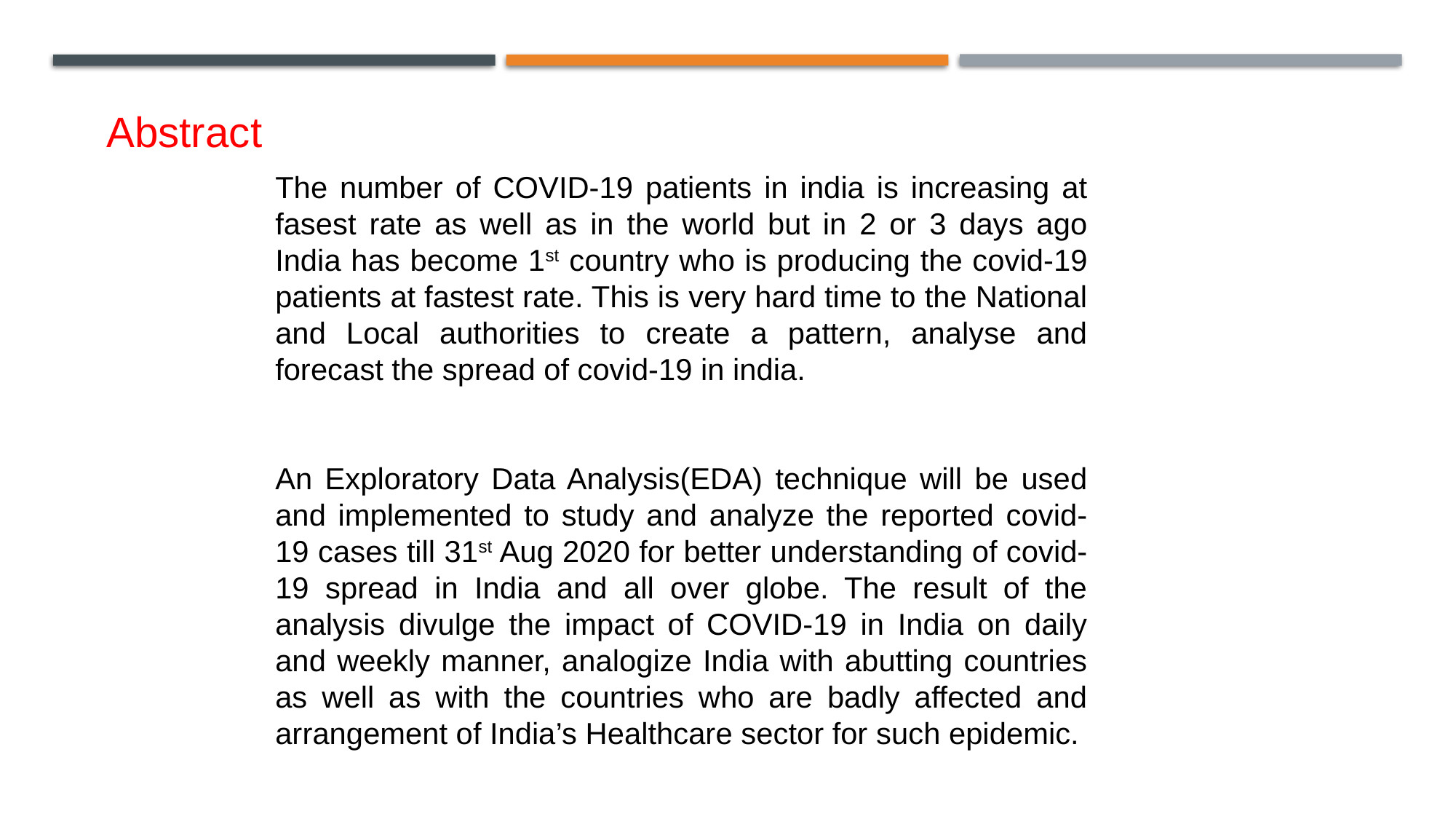

Abstract
The number of COVID-19 patients in india is increasing at fasest rate as well as in the world but in 2 or 3 days ago India has become 1st country who is producing the covid-19 patients at fastest rate. This is very hard time to the National and Local authorities to create a pattern, analyse and forecast the spread of covid-19 in india.

An Exploratory Data Analysis(EDA) technique will be used and implemented to study and analyze the reported covid-19 cases till 31st Aug 2020 for better understanding of covid-19 spread in India and all over globe. The result of the analysis divulge the impact of COVID-19 in India on daily and weekly manner, analogize India with abutting countries as well as with the countries who are badly affected and arrangement of India’s Healthcare sector for such epidemic.